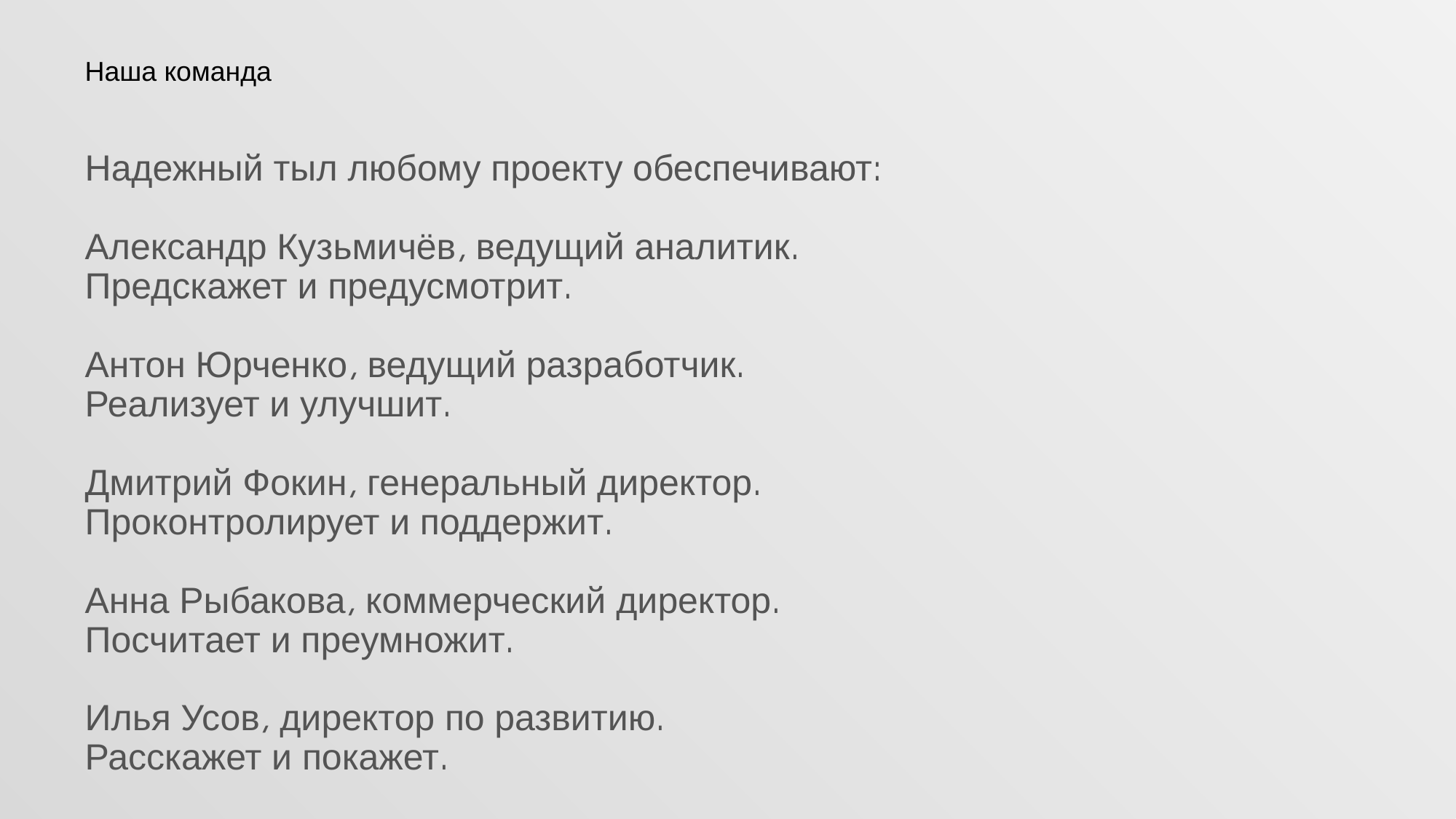

Наша команда
Надежный тыл любому проекту обеспечивают:

Александр Кузьмичёв, ведущий аналитик.
Предскажет и предусмотрит.

Антон Юрченко, ведущий разработчик.
Реализует и улучшит.

Дмитрий Фокин, генеральный директор.
Проконтролирует и поддержит.

Анна Рыбакова, коммерческий директор.
Посчитает и преумножит.

Илья Усов, директор по развитию.
Расскажет и покажет.